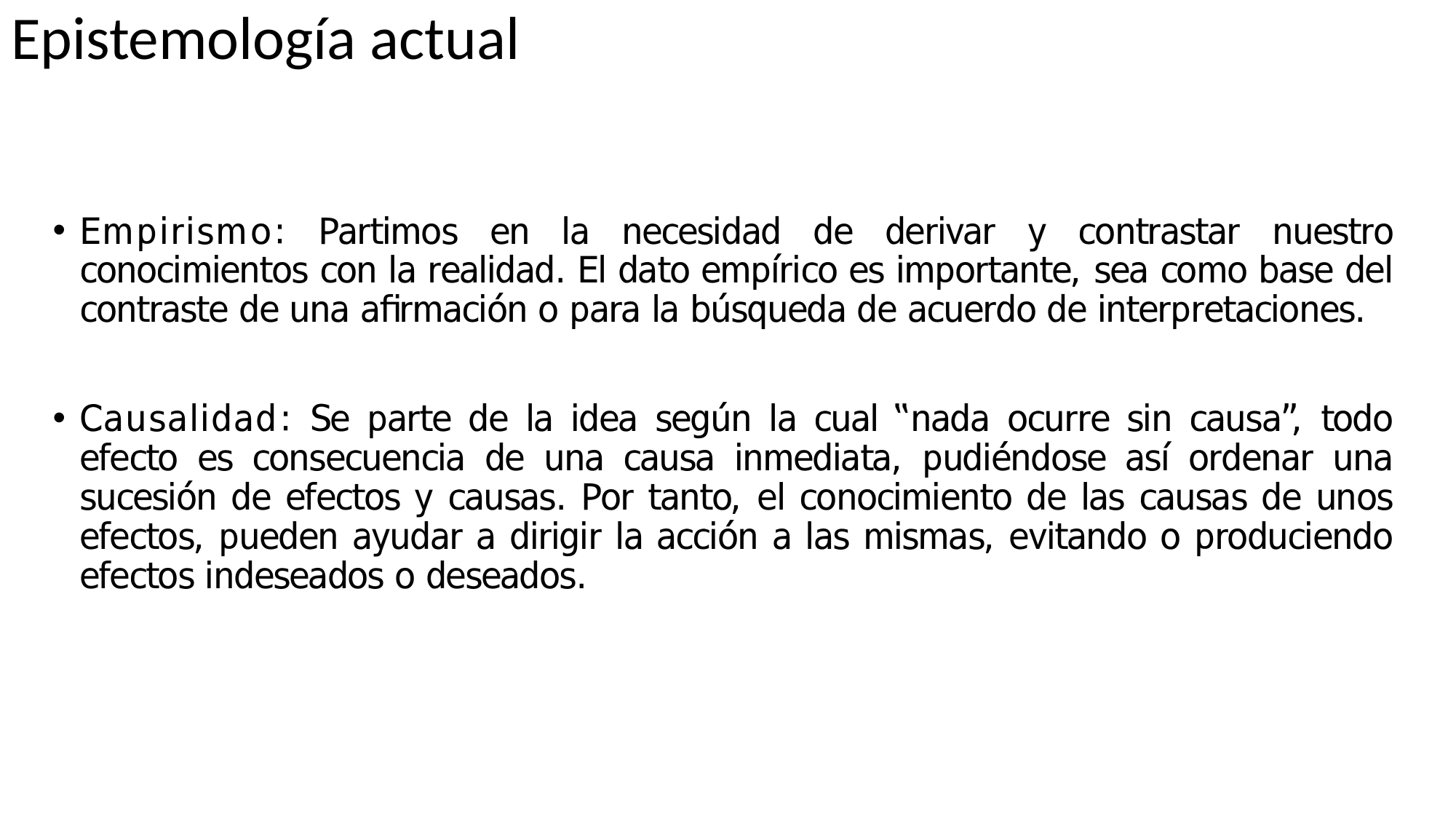

# Epistemología actual
Empirismo: Partimos en la necesidad de derivar y contrastar nuestro conocimientos con la realidad. El dato empírico es importante, sea como base del contraste de una afirmación o para la búsqueda de acuerdo de interpretaciones.

Causalidad: Se parte de la idea según la cual “nada ocurre sin causa”, todo efecto es consecuencia de una causa inmediata, pudiéndose así ordenar una sucesión de efectos y causas. Por tanto, el conocimiento de las causas de unos efectos, pueden ayudar a dirigir la acción a las mismas, evitando o produciendo efectos indeseados o deseados.